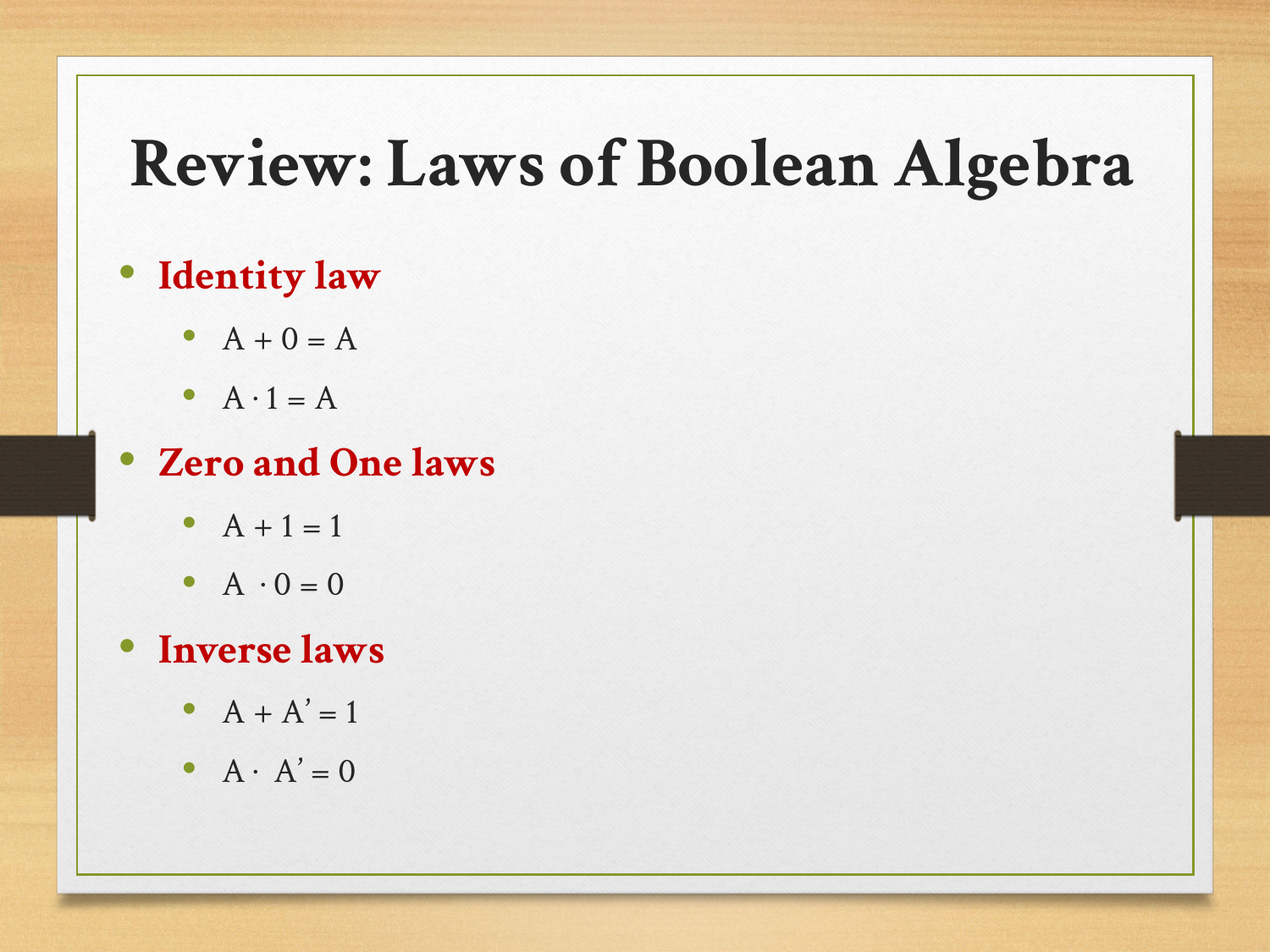

Review: Laws of Boolean Algebra
Identity law
A + 0 = A
A⋅1 = A
Zero and One laws
A + 1 = 1
A ⋅0 = 0
Inverse laws
A + A’ = 1
A⋅ A’ = 0